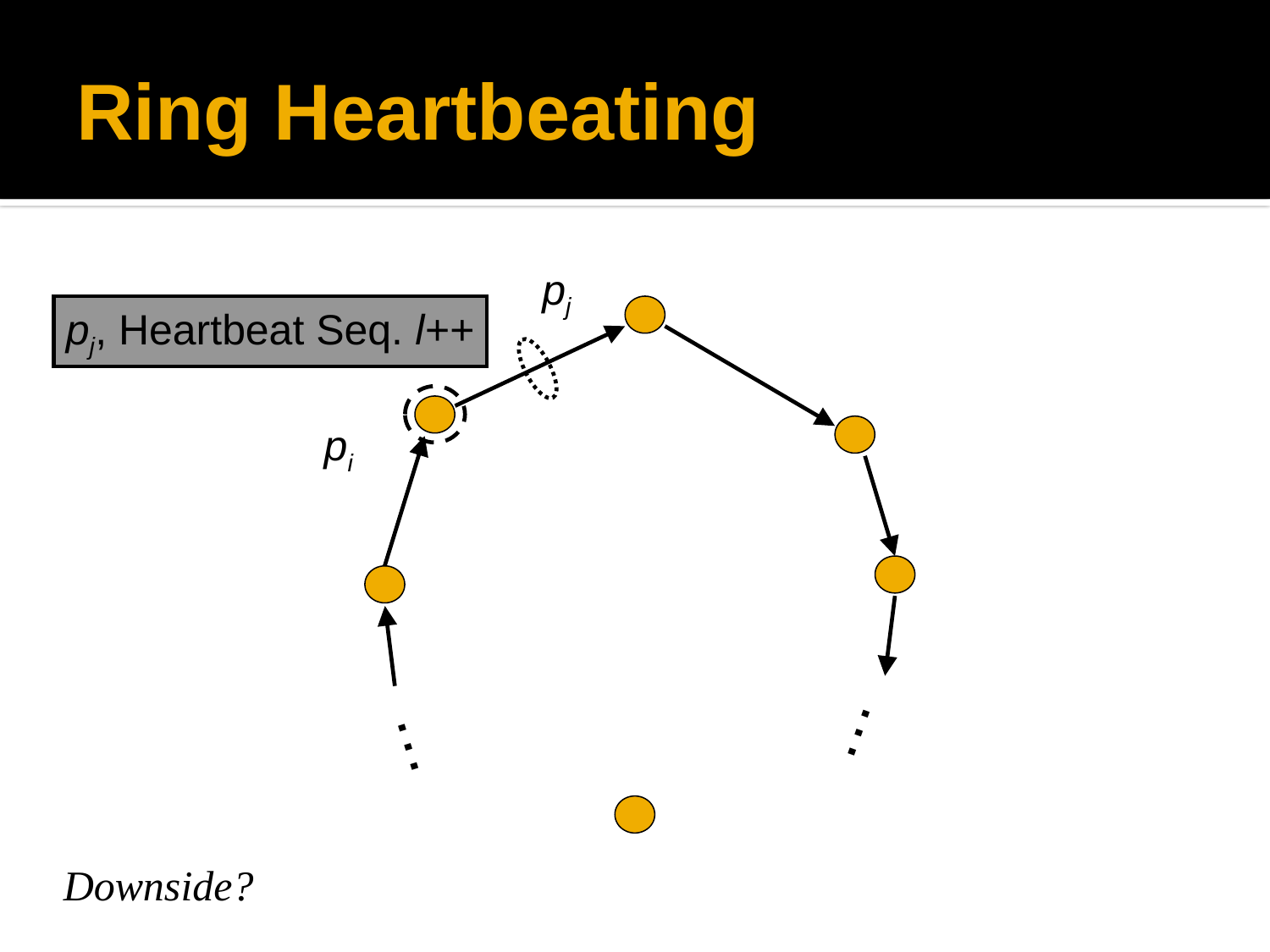

# Ring Heartbeating

pj
pj, Heartbeat Seq. l++

pi

…
…

Downside?